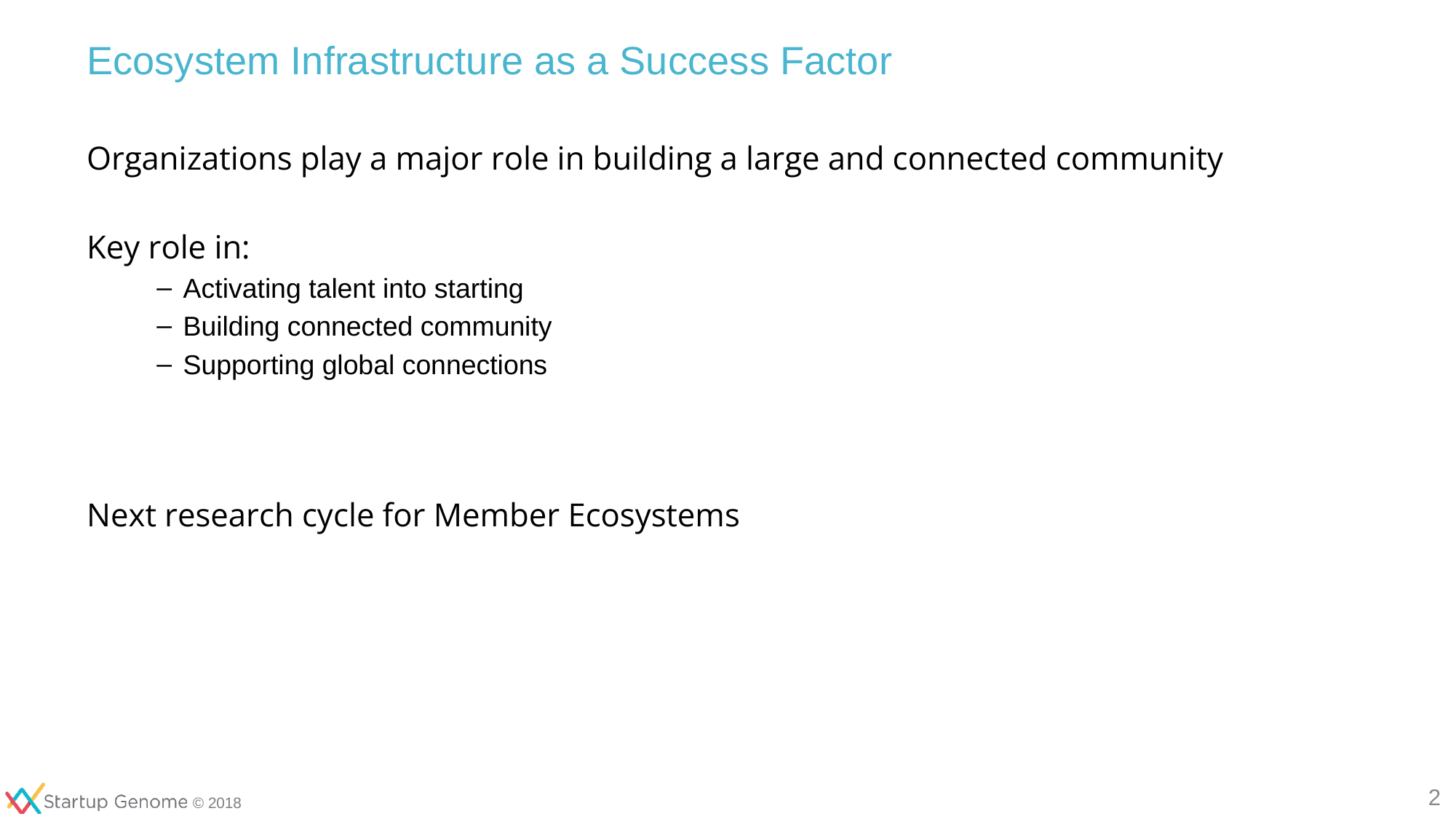

# Ecosystem Infrastructure as a Success Factor
Organizations play a major role in building a large and connected community

Key role in:
Activating talent into starting
Building connected community
Supporting global connections

Next research cycle for Member Ecosystems
2